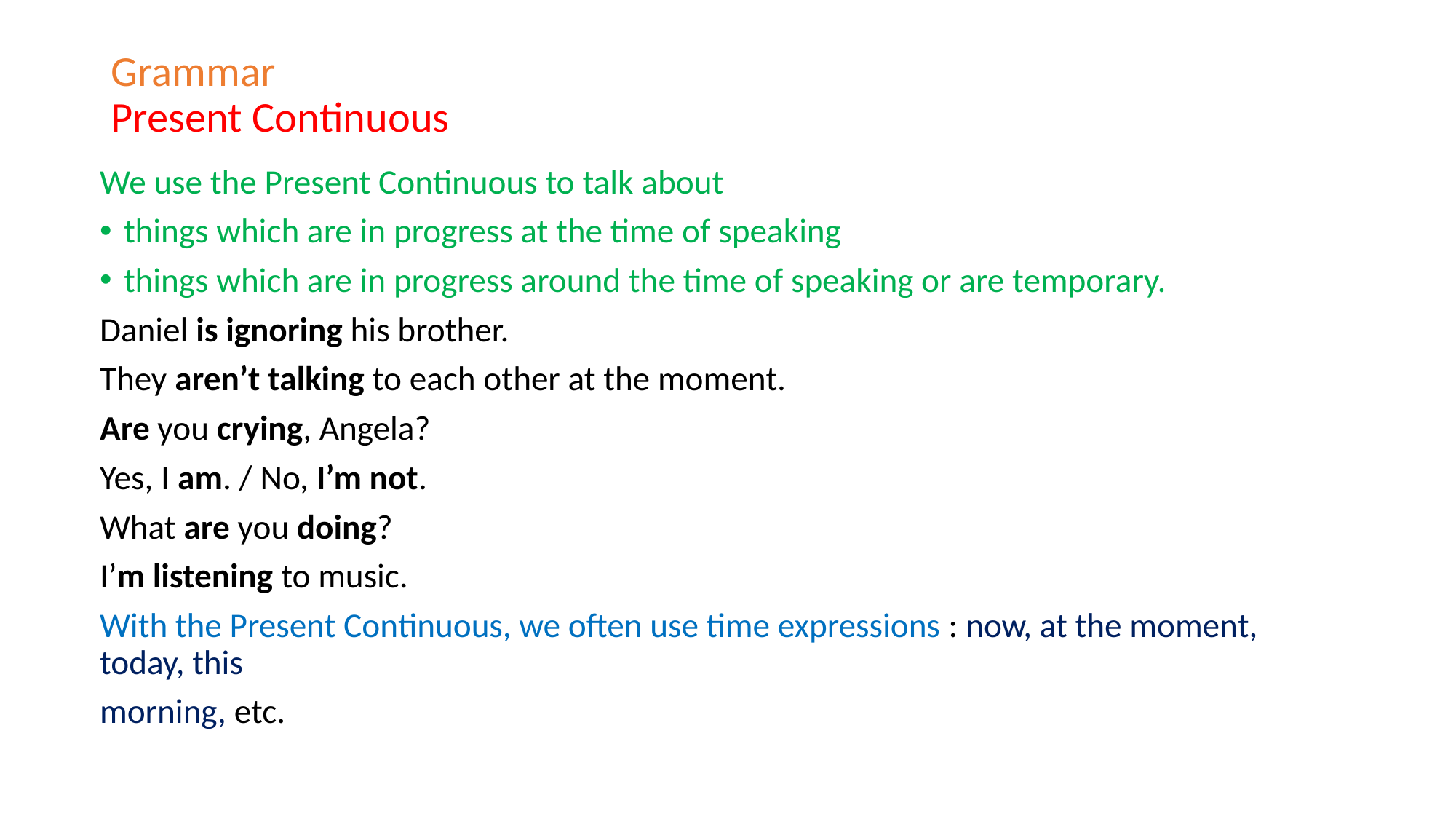

# Grammar Present Continuous
We use the Present Continuous to talk about
things which are in progress at the time of speaking
things which are in progress around the time of speaking or are temporary.
Daniel is ignoring his brother.
They aren’t talking to each other at the moment.
Are you crying, Angela?
Yes, I am. / No, I’m not.
What are you doing?
I’m listening to music.
With the Present Continuous, we often use time expressions : now, at the moment, today, this
morning, etc.